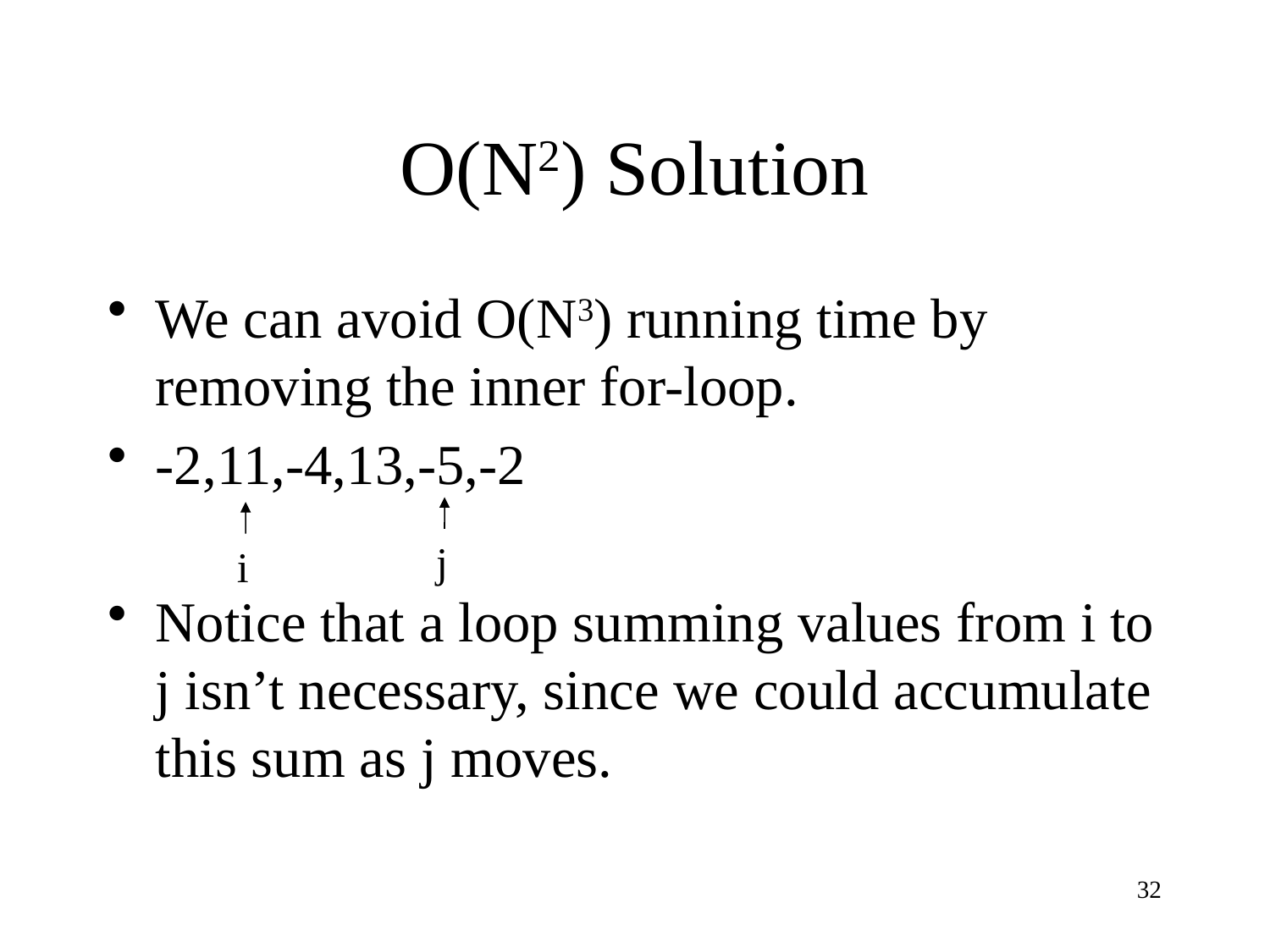

# O(N2) Solution
We can avoid O(N3) running time by removing the inner for-loop.
-2,11,-4,13,-5,-2

Notice that a loop summing values from i to j isn’t necessary, since we could accumulate this sum as j moves.

j
i
32